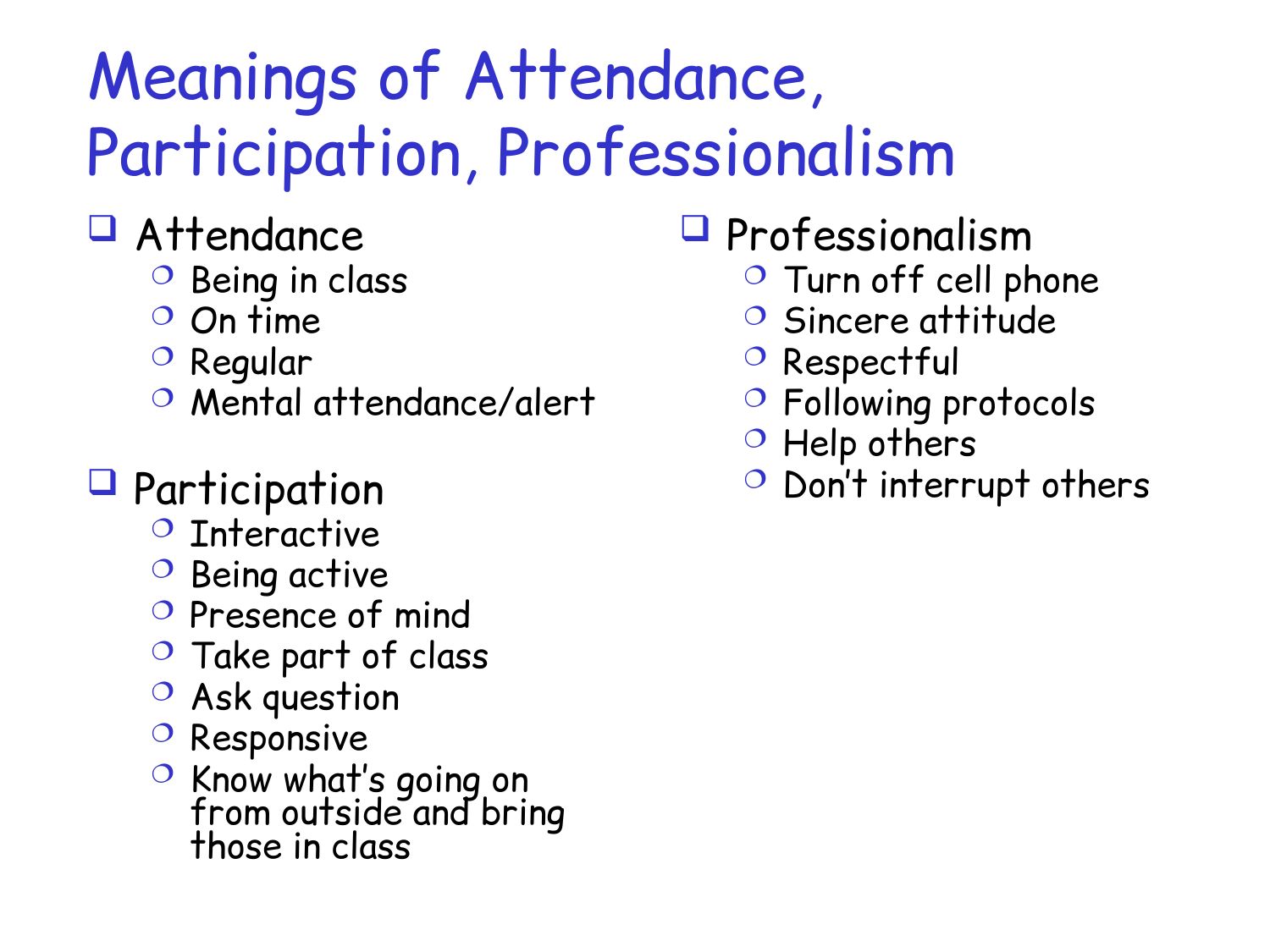

# Meanings of Attendance, Participation, Professionalism
Attendance
Being in class
On time
Regular
Mental attendance/alert

Participation
Interactive
Being active
Presence of mind
Take part of class
Ask question
Responsive
Know what’s going on from outside and bring those in class

Professionalism
Turn off cell phone
Sincere attitude
Respectful
Following protocols
Help others
Don’t interrupt others